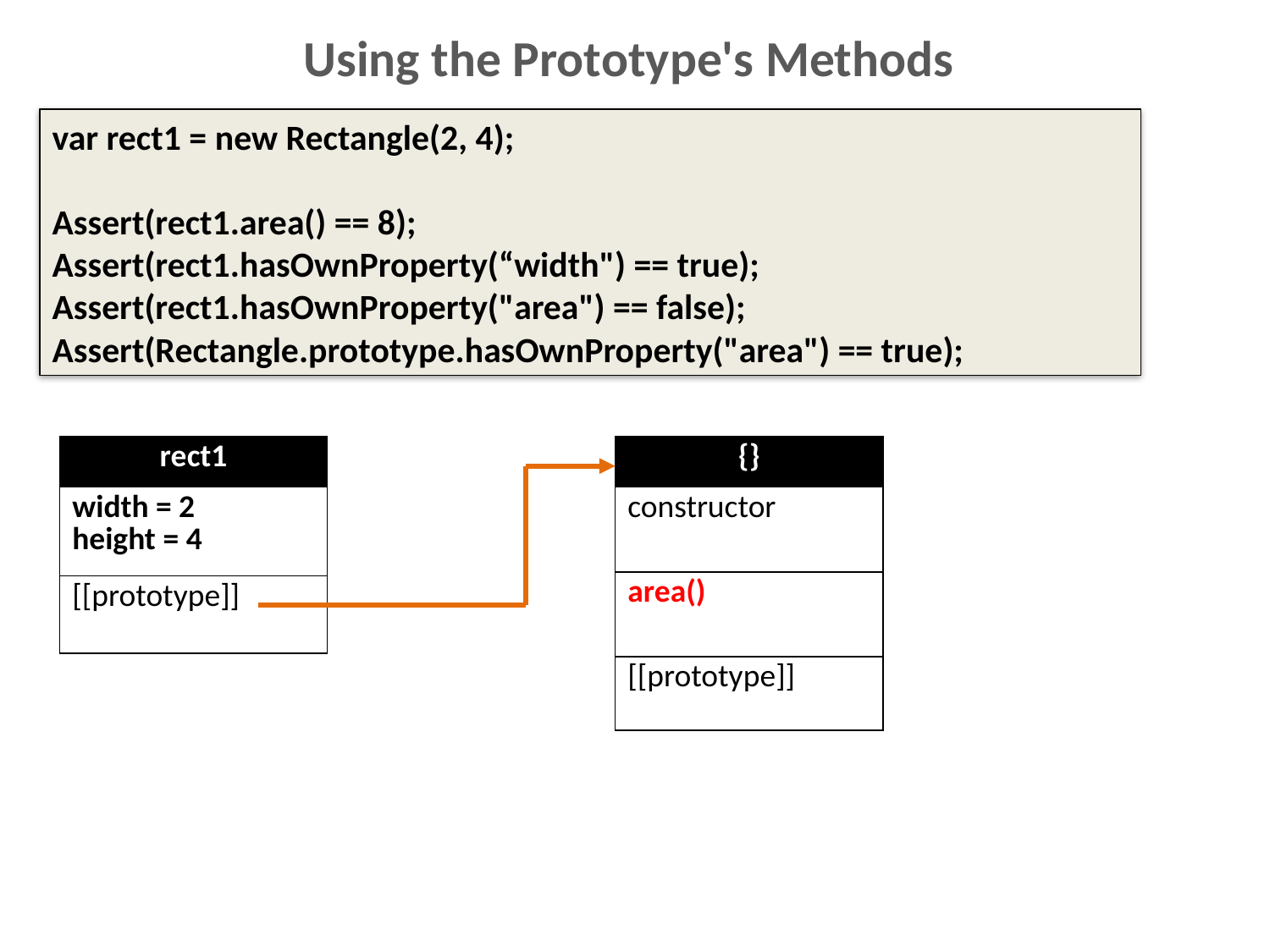

# Using the Prototype's Methods
var rect1 = new Rectangle(2, 4);

Assert(rect1.area() == 8);
Assert(rect1.hasOwnProperty(“width") == true);
Assert(rect1.hasOwnProperty("area") == false);
Assert(Rectangle.prototype.hasOwnProperty("area") == true);
| rect1 |
| --- |
| width = 2 height = 4 |
| [[prototype]] |
| {} |
| --- |
| constructor |
| area() |
| [[prototype]] |